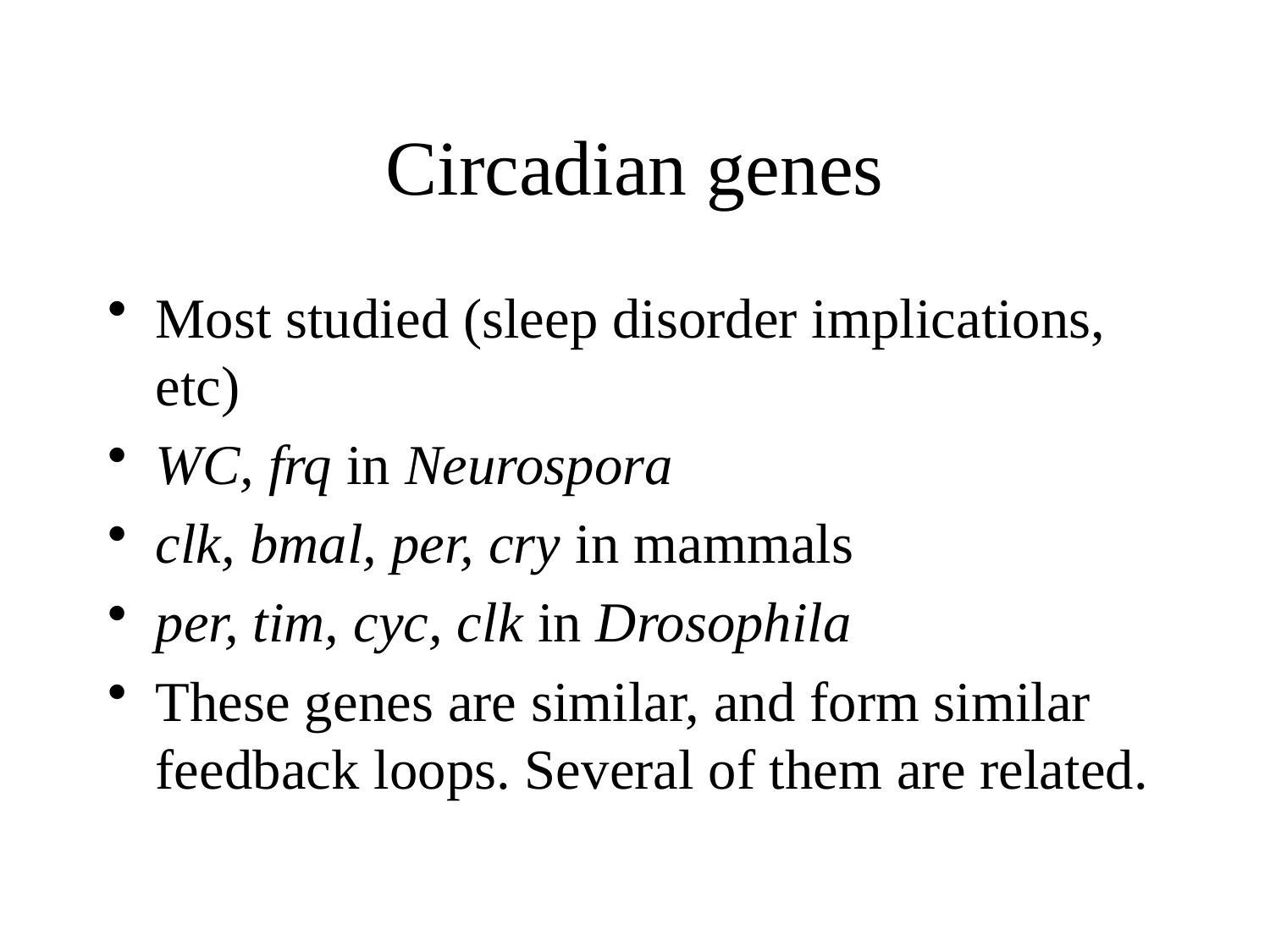

# Circadian genes
Most studied (sleep disorder implications, etc)
WC, frq in Neurospora
clk, bmal, per, cry in mammals
per, tim, cyc, clk in Drosophila
These genes are similar, and form similar feedback loops. Several of them are related.